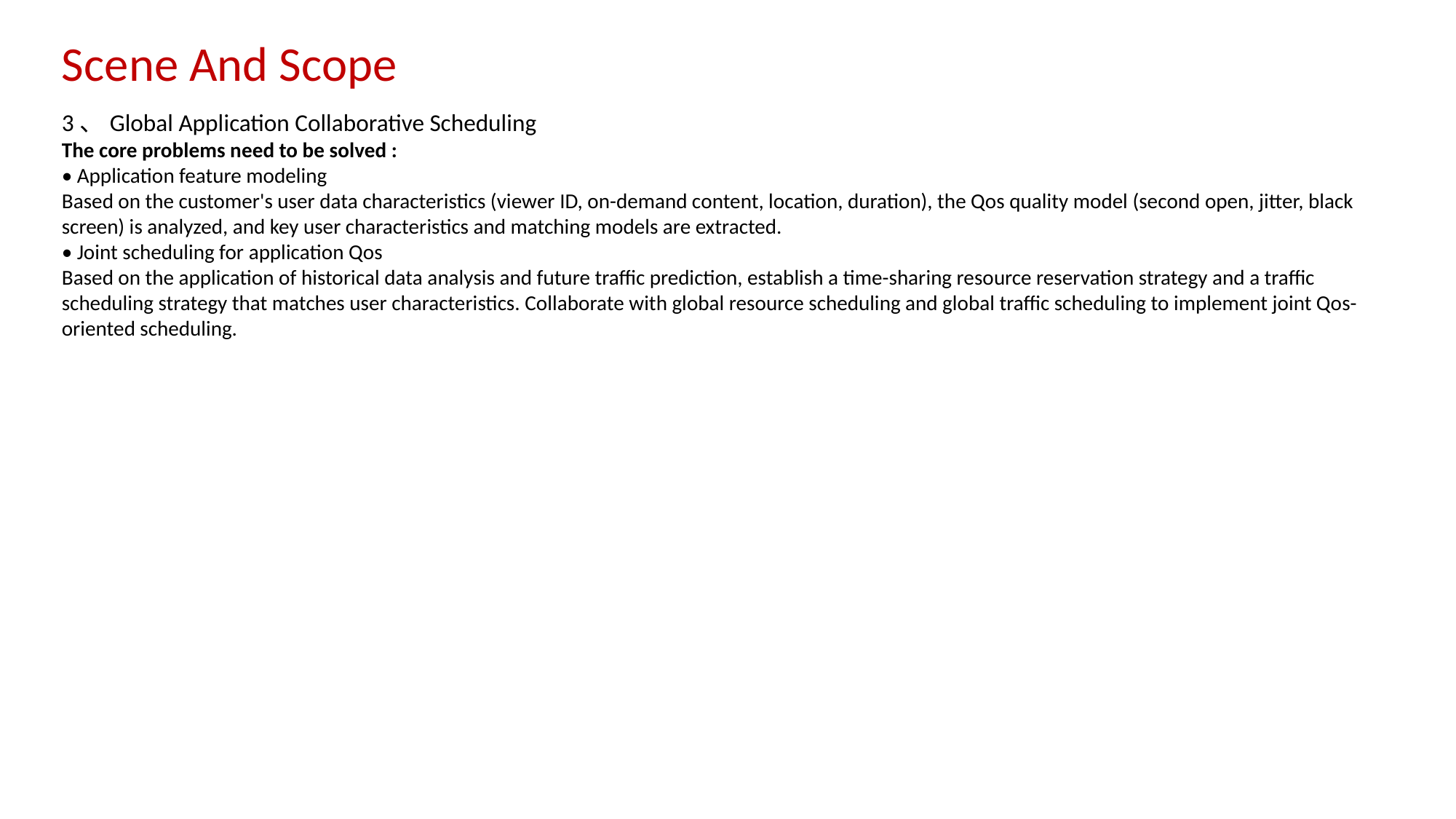

# Scene And Scope
3、Global Application Collaborative Scheduling
The core problems need to be solved :
• Application feature modeling
Based on the customer's user data characteristics (viewer ID, on-demand content, location, duration), the Qos quality model (second open, jitter, black screen) is analyzed, and key user characteristics and matching models are extracted.
• Joint scheduling for application Qos
Based on the application of historical data analysis and future traffic prediction, establish a time-sharing resource reservation strategy and a traffic scheduling strategy that matches user characteristics. Collaborate with global resource scheduling and global traffic scheduling to implement joint Qos-oriented scheduling.